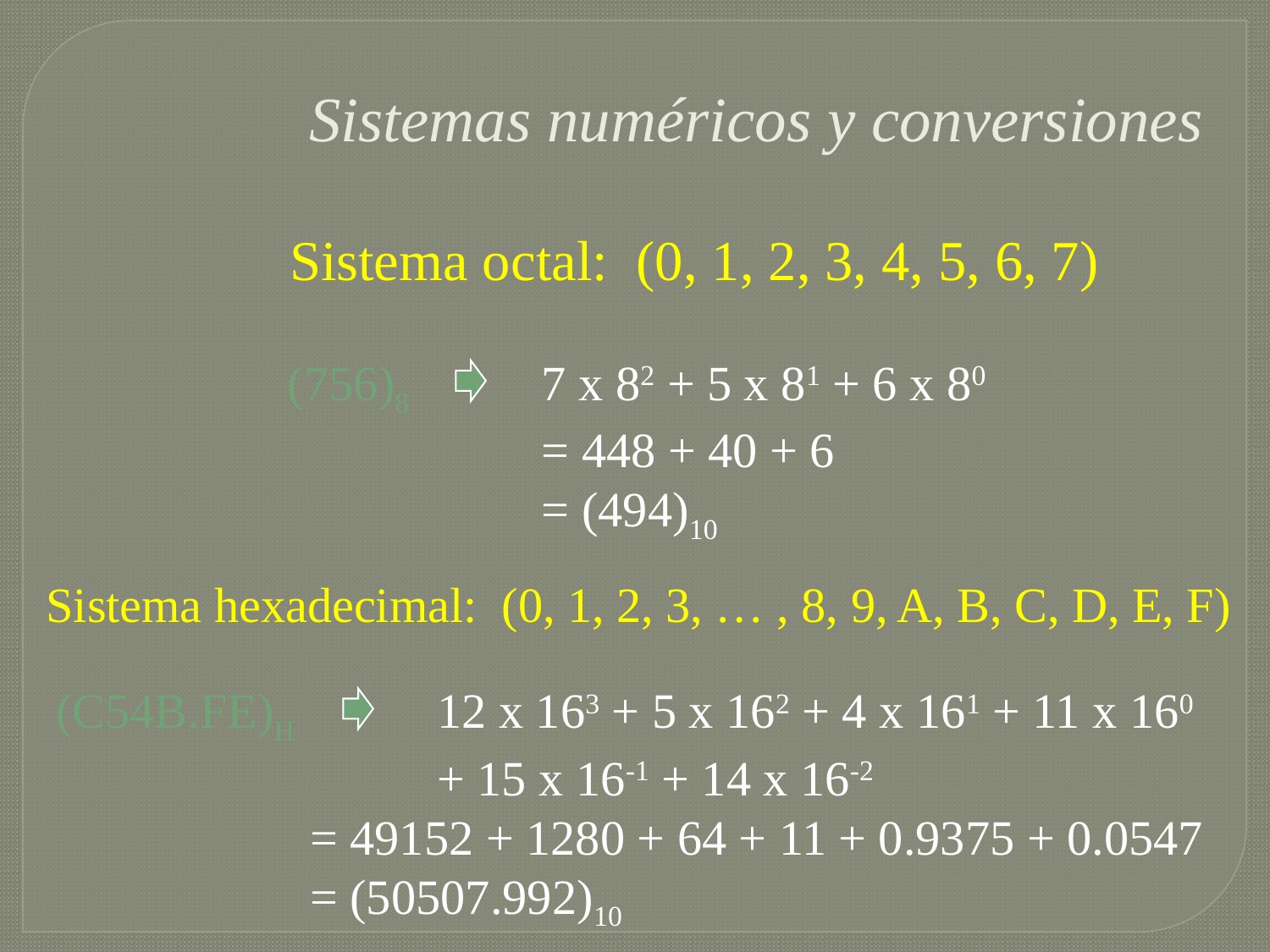

Sistemas numéricos y conversiones
Sistema octal:  (0, 1, 2, 3, 4, 5, 6, 7)
(756)8		7 x 82 + 5 x 81 + 6 x 80
		= 448 + 40 + 6
		= (494)10

Sistema hexadecimal:  (0, 1, 2, 3, … , 8, 9, A, B, C, D, E, F)
(C54B.FE)H		12 x 163 + 5 x 162 + 4 x 161 + 11 x 160
			+ 15 x 16-1 + 14 x 16-2
		= 49152 + 1280 + 64 + 11 + 0.9375 + 0.0547
		= (50507.992)10